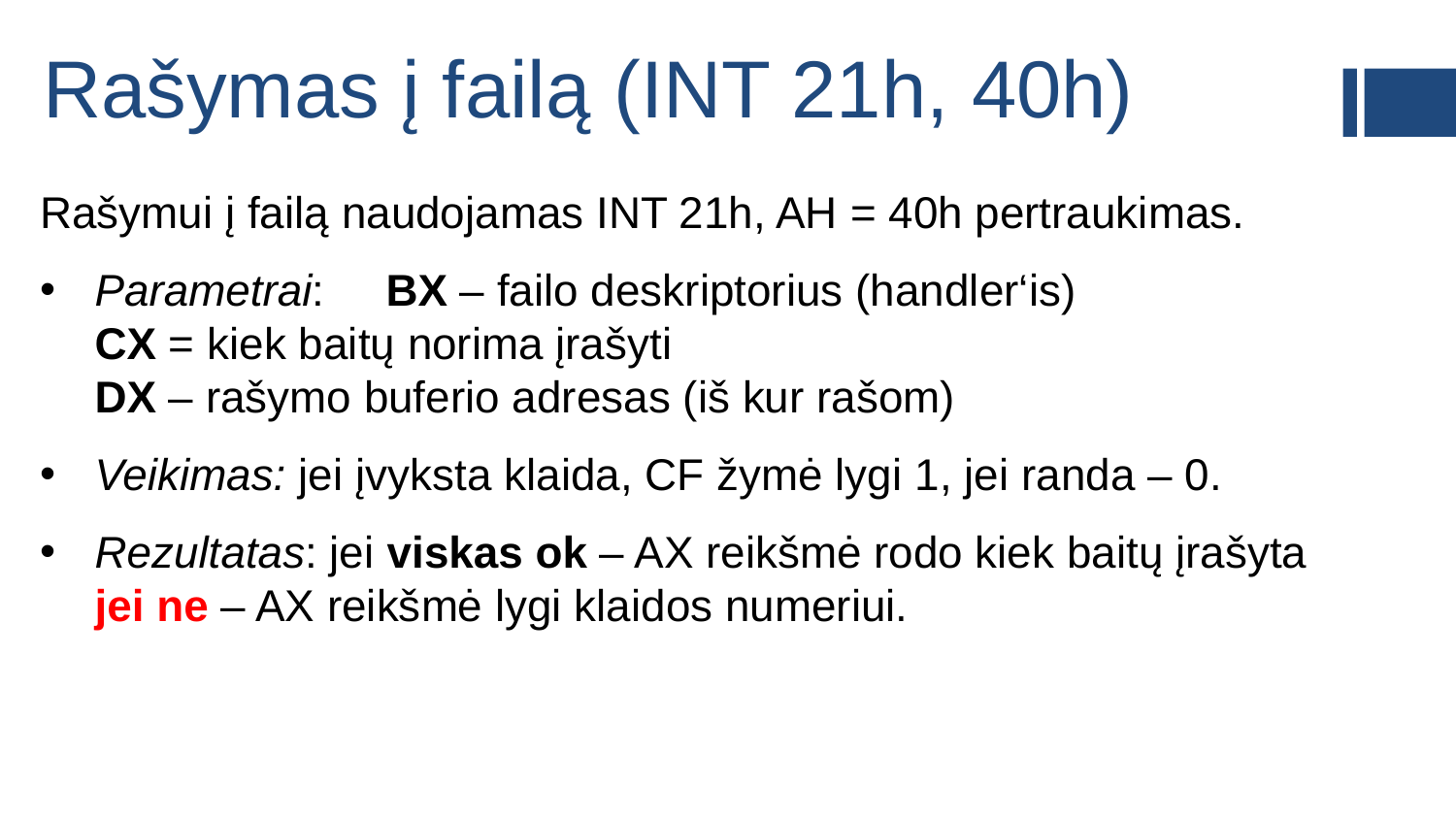

# Rašymas į failą (INT 21h, 40h)
Rašymui į failą naudojamas INT 21h, AH = 40h pertraukimas.
Parametrai:	BX – failo deskriptorius (handler‘is)
CX = kiek baitų norima įrašyti
DX – rašymo buferio adresas (iš kur rašom)
Veikimas: jei įvyksta klaida, CF žymė lygi 1, jei randa – 0.
Rezultatas: jei viskas ok – AX reikšmė rodo kiek baitų įrašyta
jei ne – AX reikšmė lygi klaidos numeriui.